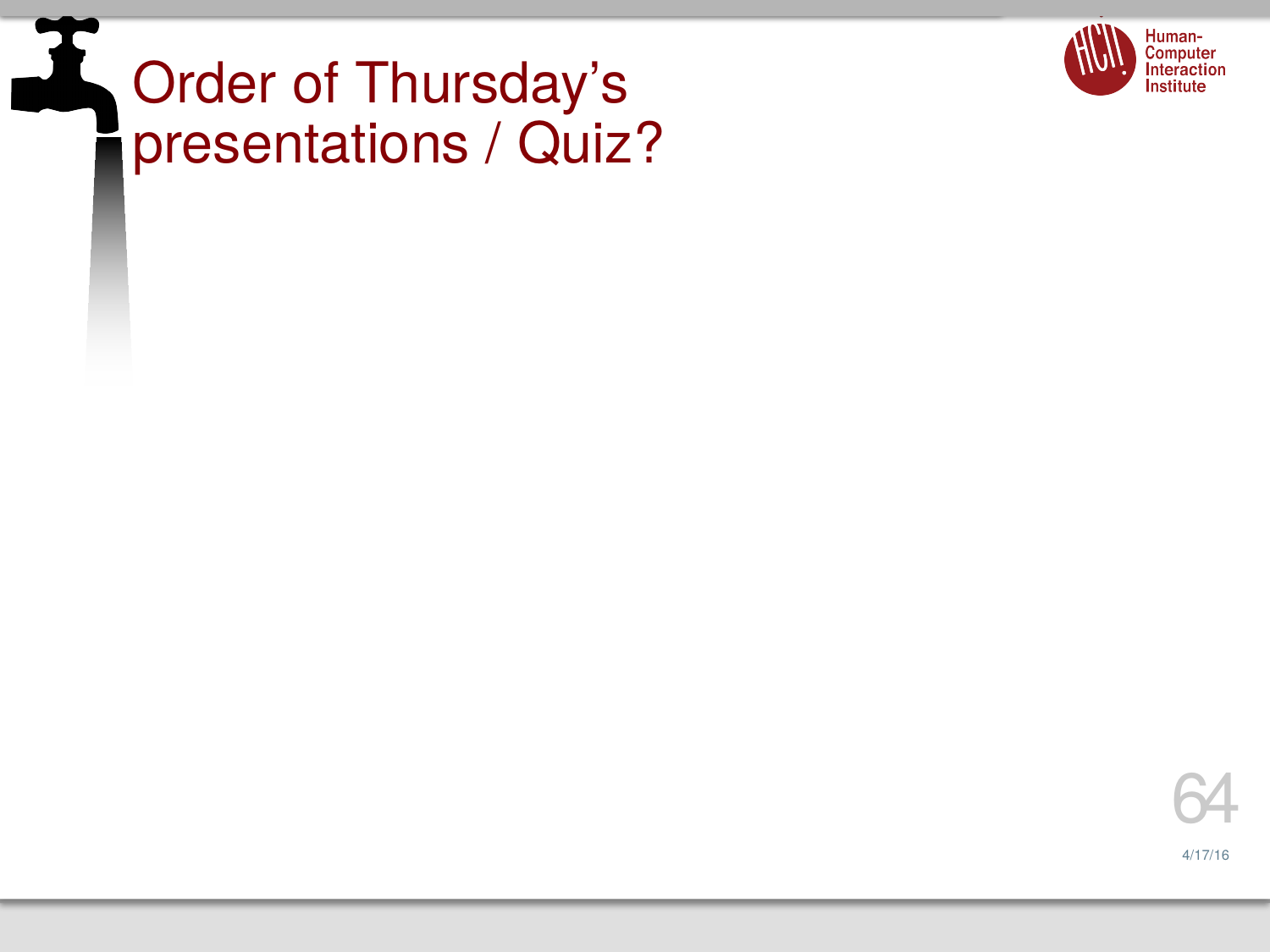

# Order of Thursday’s presentations / Quiz?

64
4/17/16